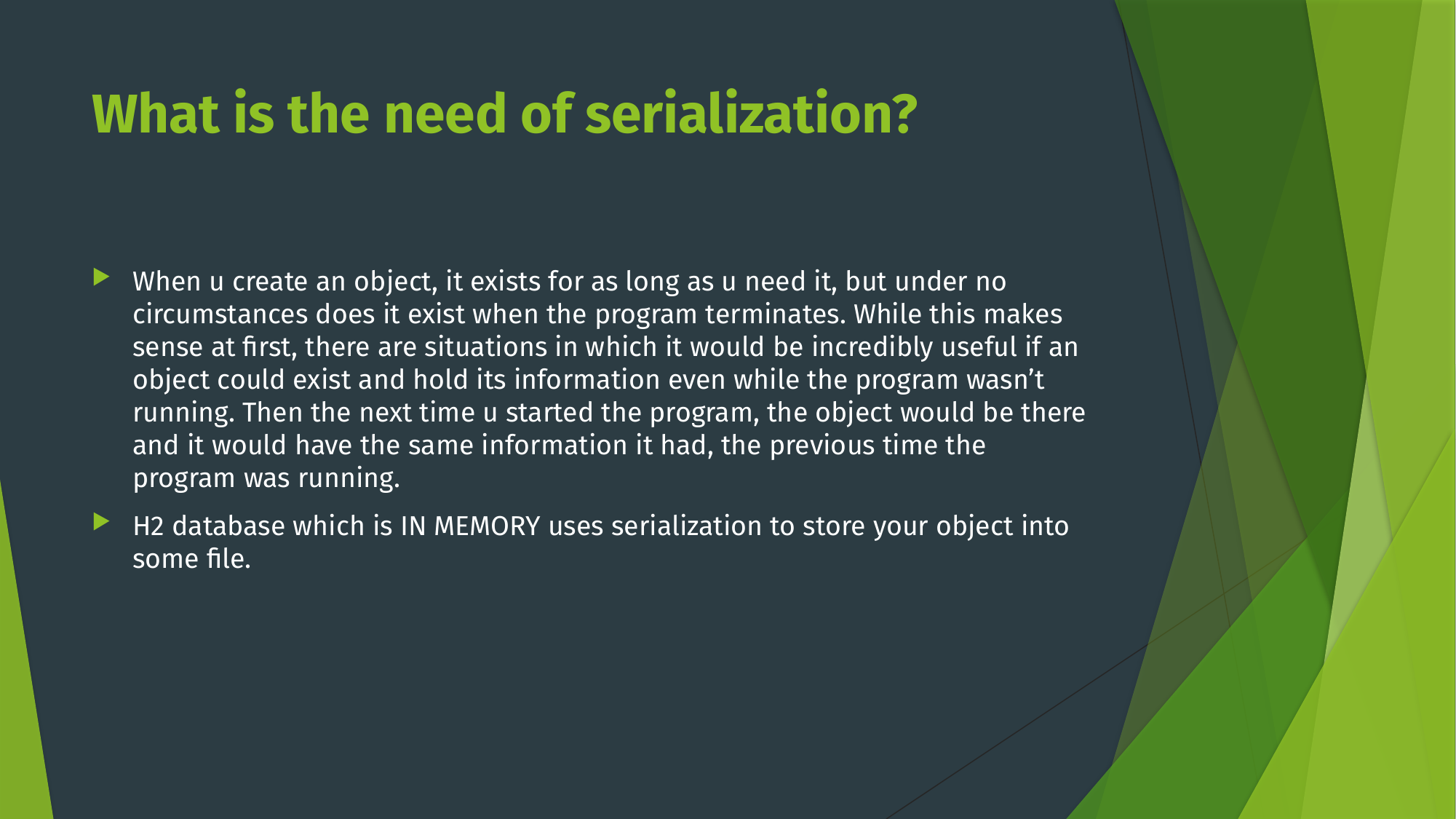

# What is the need of serialization?
When u create an object, it exists for as long as u need it, but under no circumstances does it exist when the program terminates. While this makes sense at first, there are situations in which it would be incredibly useful if an object could exist and hold its information even while the program wasn’t  running. Then the next time u started the program, the object would be there and it would have the same information it had, the previous time the program was running.
H2 database which is IN MEMORY uses serialization to store your object into some file.